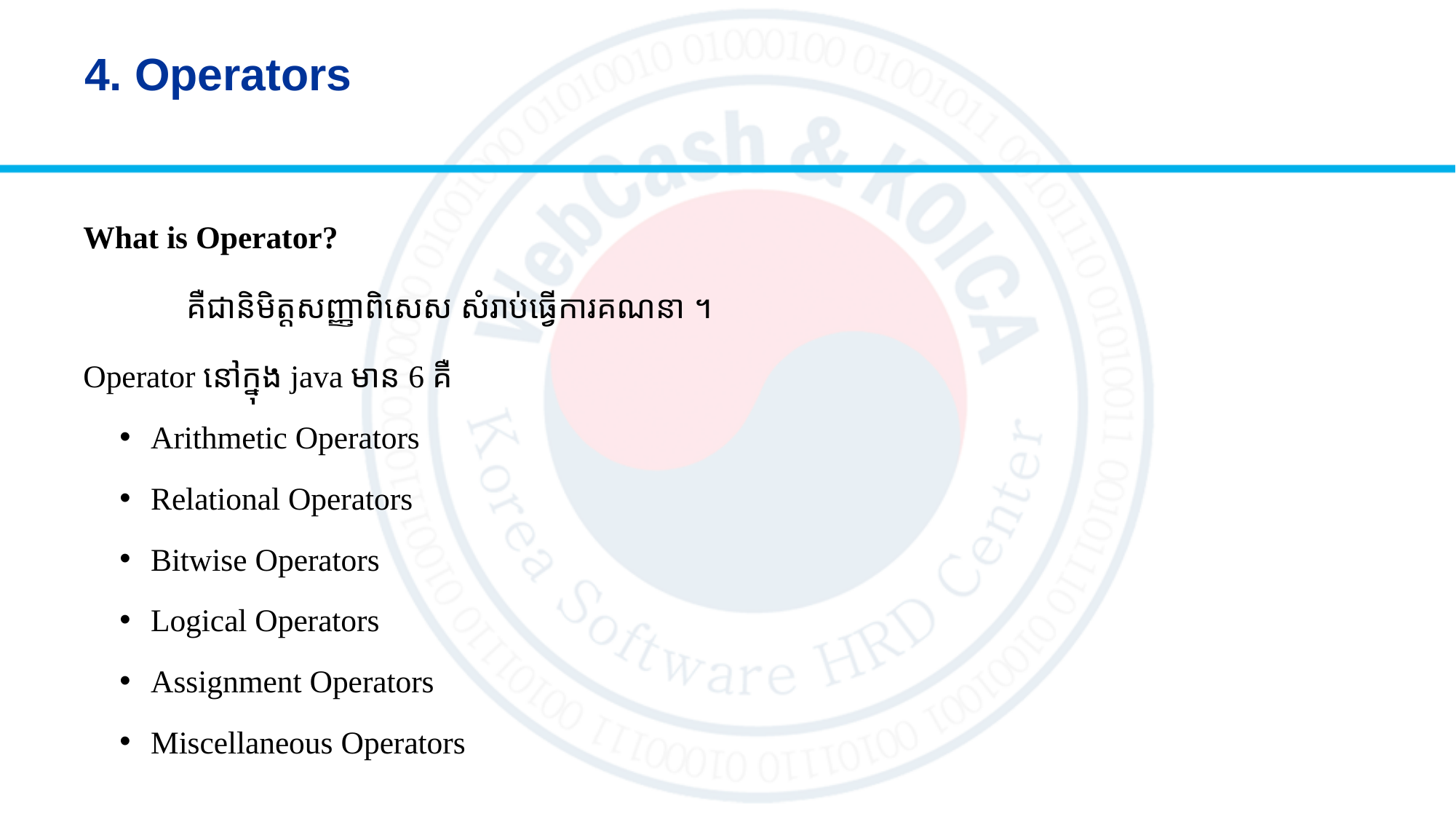

# 4. Operators
What is Operator?
	គឺជានិមិត្តសញ្ញាពិសេស សំរាប់ធ្វើការគណនា ។
Operator នៅក្នុង java មាន 6 គឺ
Arithmetic Operators
Relational Operators
Bitwise Operators
Logical Operators
Assignment Operators
Miscellaneous Operators